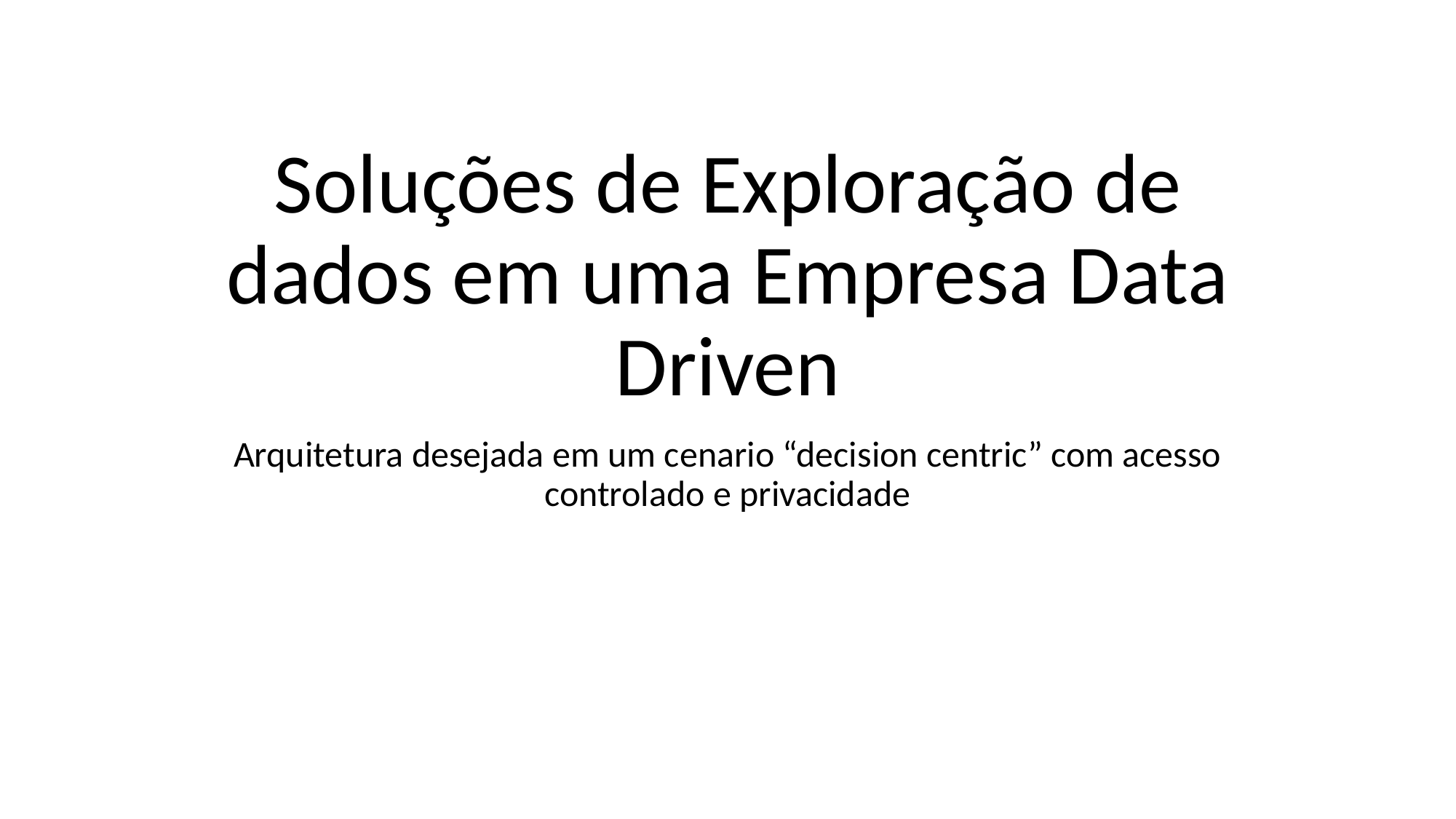

# Soluções de Exploração de dados em uma Empresa Data Driven
Arquitetura desejada em um cenario “decision centric” com acesso controlado e privacidade